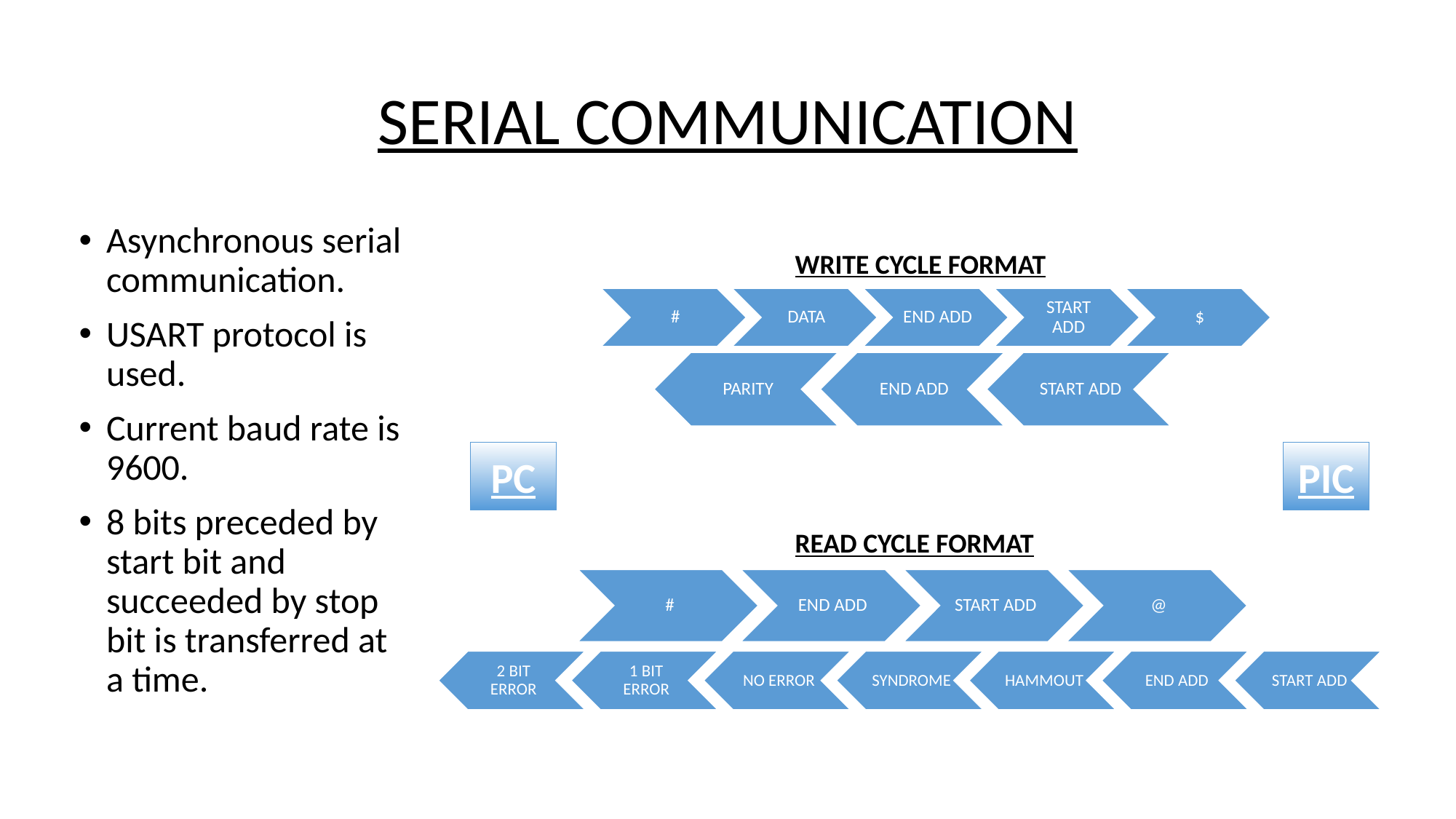

#
DATA
END ADD
START ADD
$
# SERIAL COMMUNICATION
Asynchronous serial communication.
USART protocol is used.
Current baud rate is 9600.
8 bits preceded by start bit and succeeded by stop bit is transferred at a time.

WRITE CYCLE FORMAT
START ADD
END ADD
PARITY
#
END ADD
START ADD
@
START ADD
END ADD
HAMMOUT
SYNDROME
NO ERROR
1 BIT ERROR
2 BIT ERROR
PC
PIC
READ CYCLE FORMAT